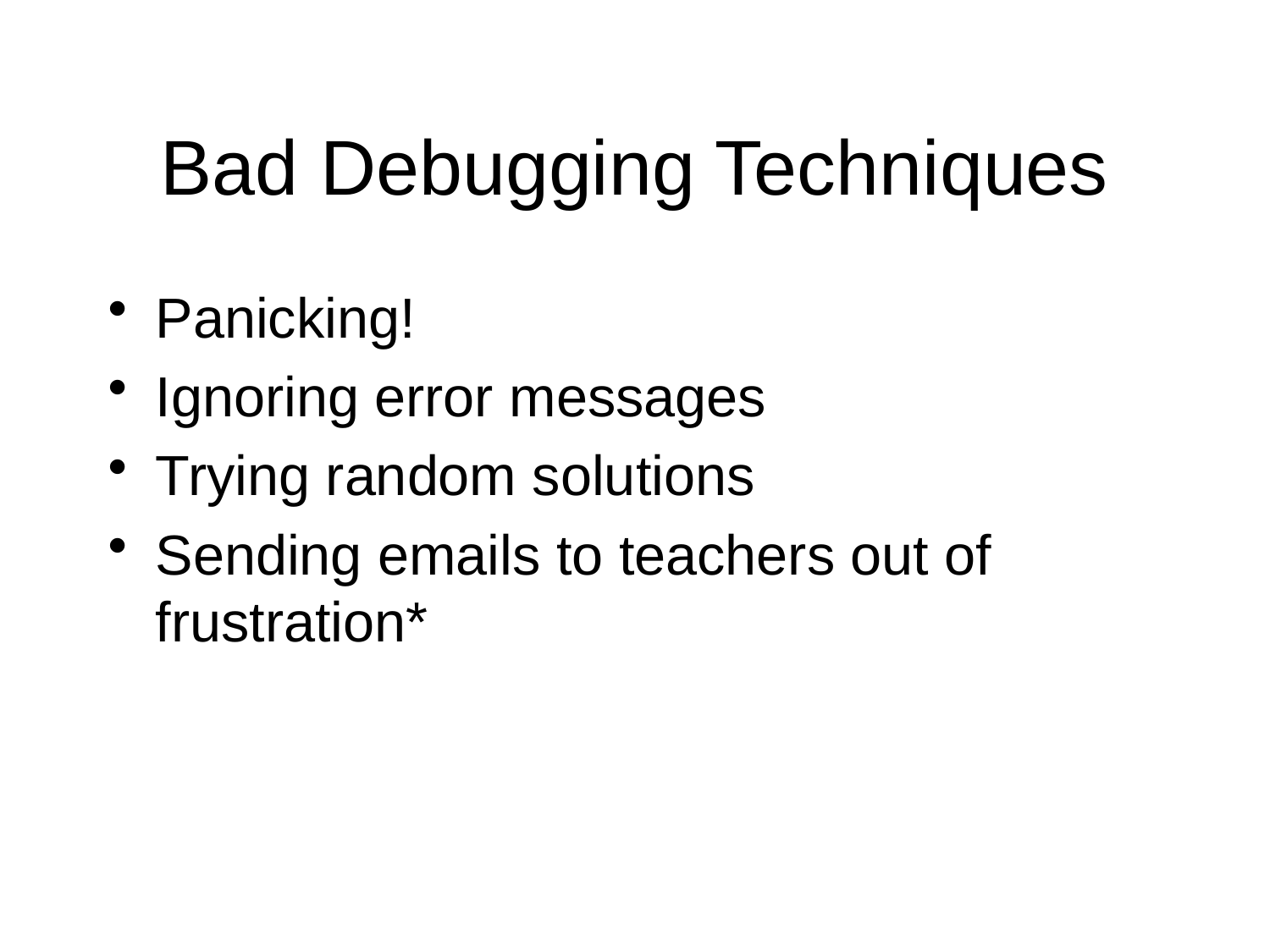

# Bad Debugging Techniques
Panicking!
Ignoring error messages
Trying random solutions
Sending emails to teachers out of frustration*